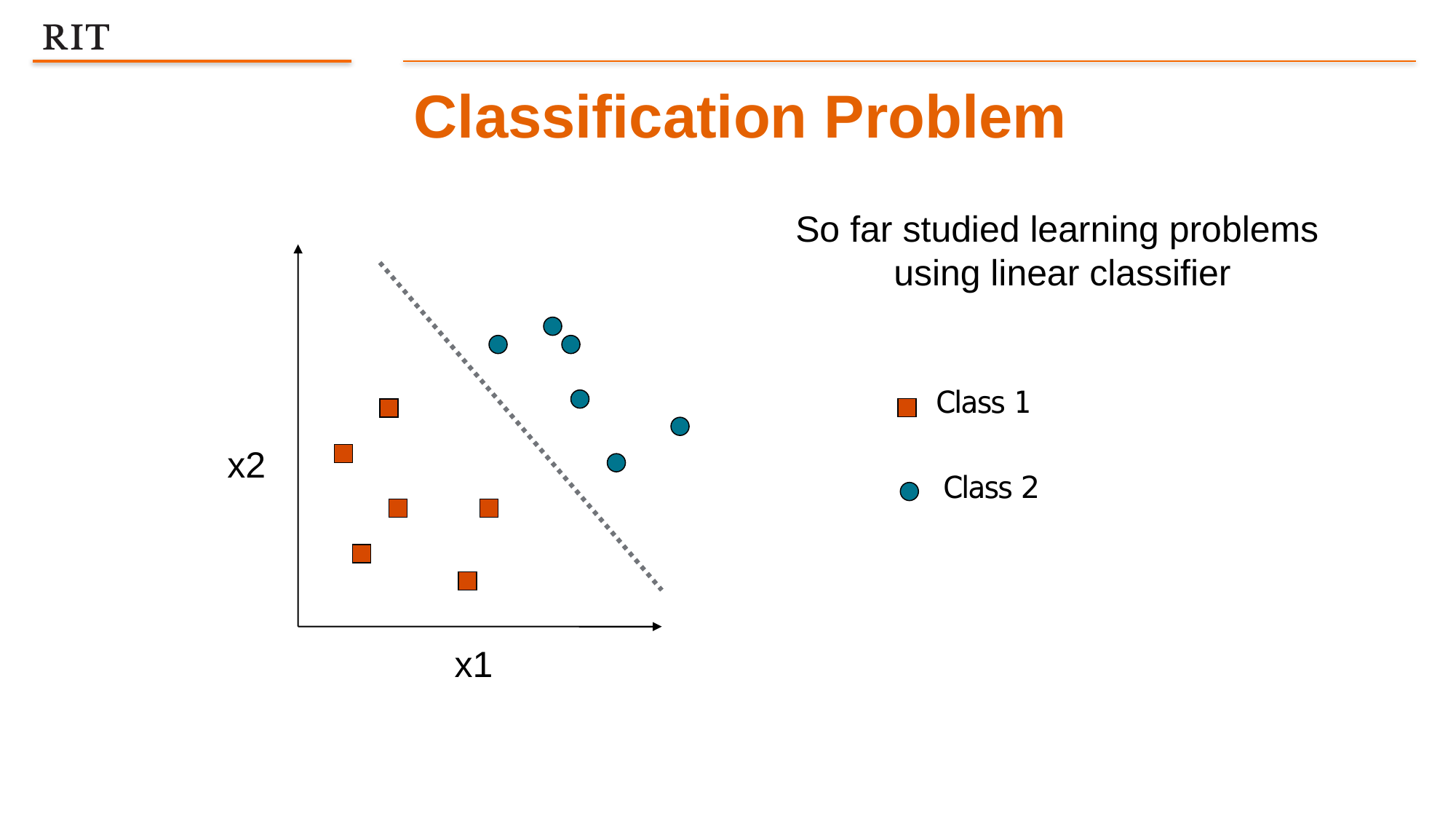

Classification Problem
So far studied learning problems
using linear classifier

Class 1

Class 2

x2

x1